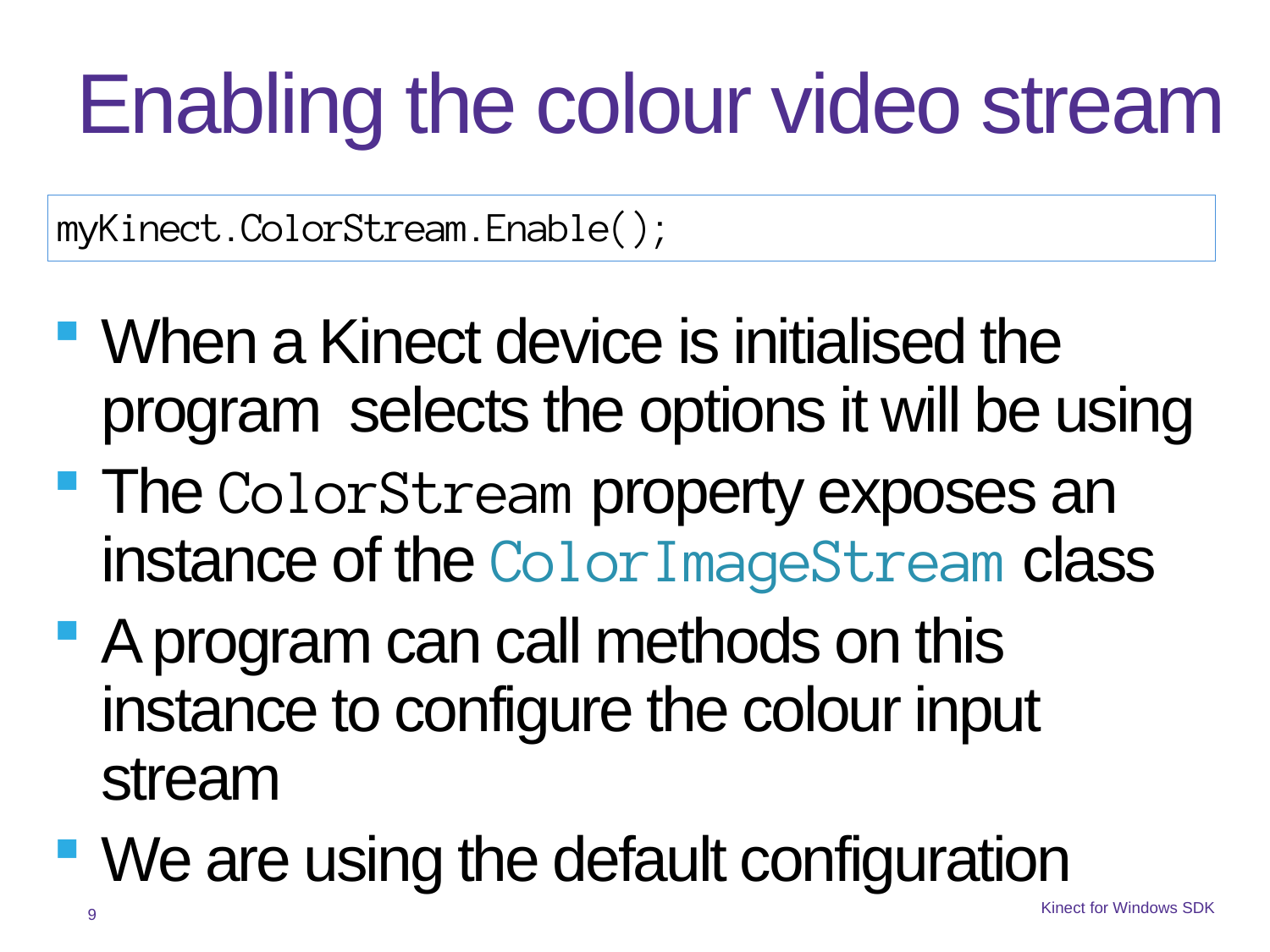

# Enabling the colour video stream
myKinect.ColorStream.Enable();
When a Kinect device is initialised the program  selects the options it will be using
The ColorStream property exposes an instance of the ColorImageStream class
A program can call methods on this instance to configure the colour input stream
We are using the default configuration
9